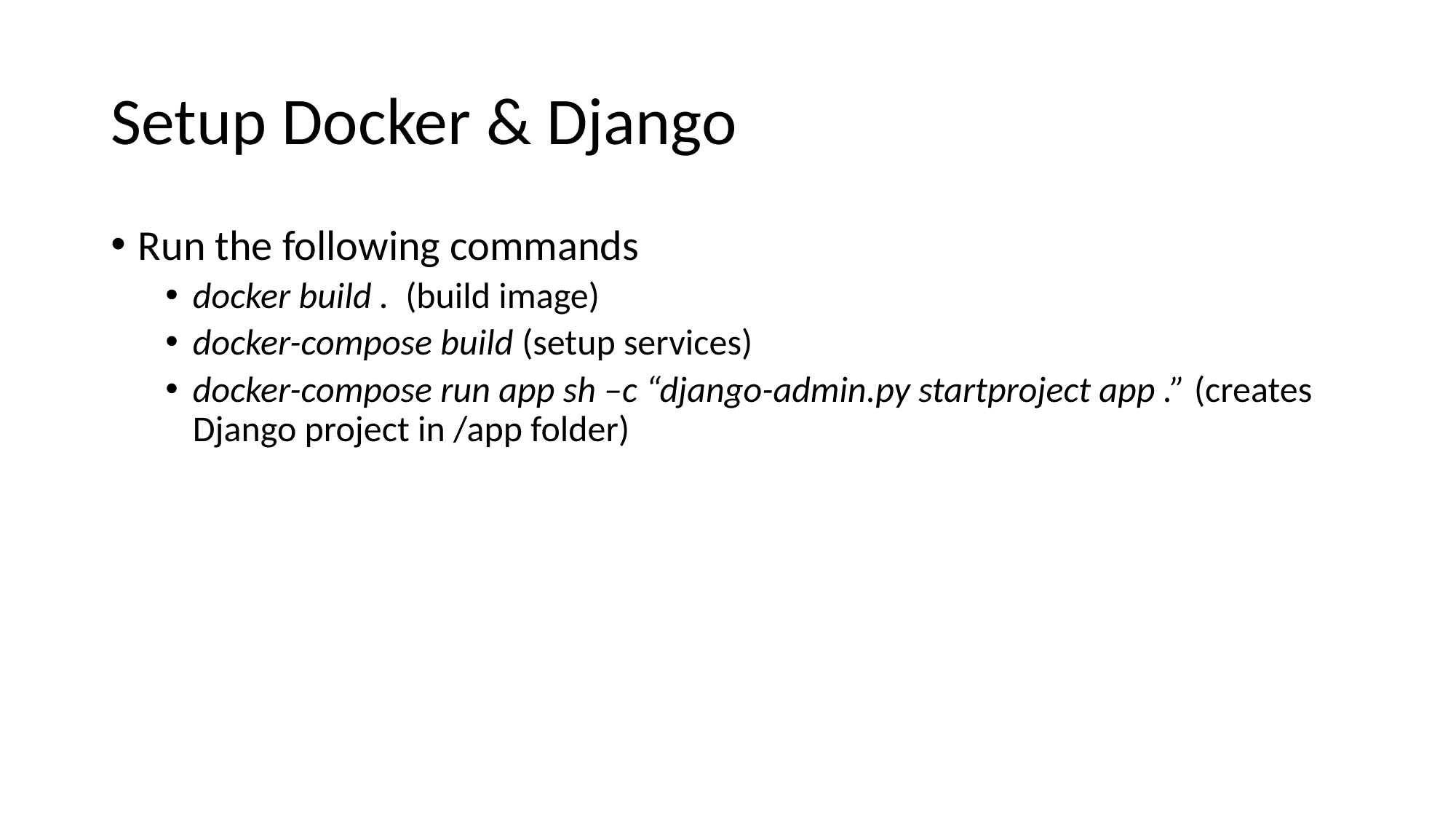

# Setup Docker & Django
Run the following commands
docker build .  (build image)
docker-compose build (setup services)
docker-compose run app sh –c “django-admin.py startproject app .” (creates Django project in /app folder)